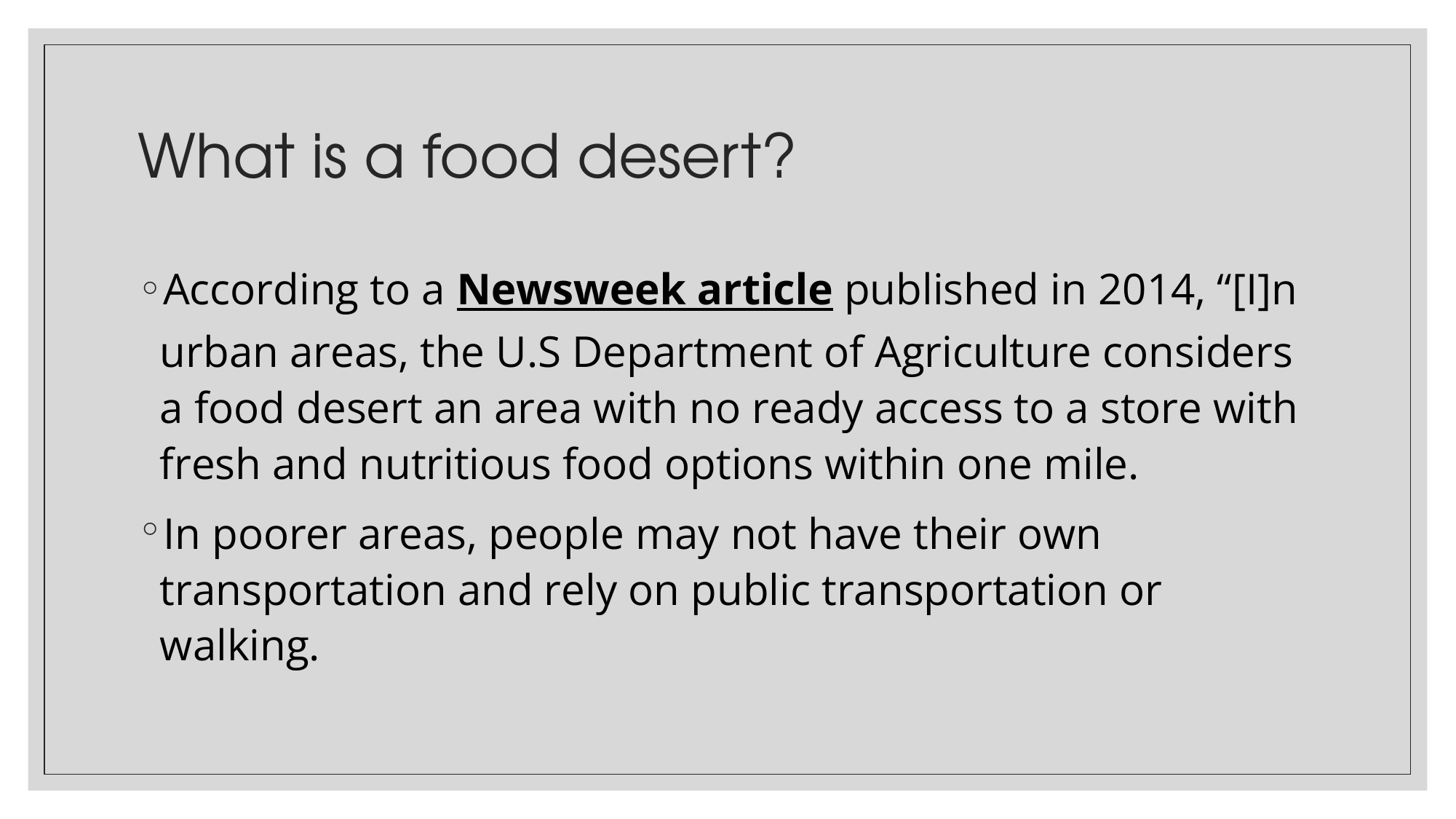

# What is a food desert?
According to a Newsweek article published in 2014, “[I]n urban areas, the U.S Department of Agriculture considers a food desert an area with no ready access to a store with fresh and nutritious food options within one mile.
In poorer areas, people may not have their own transportation and rely on public transportation or walking.